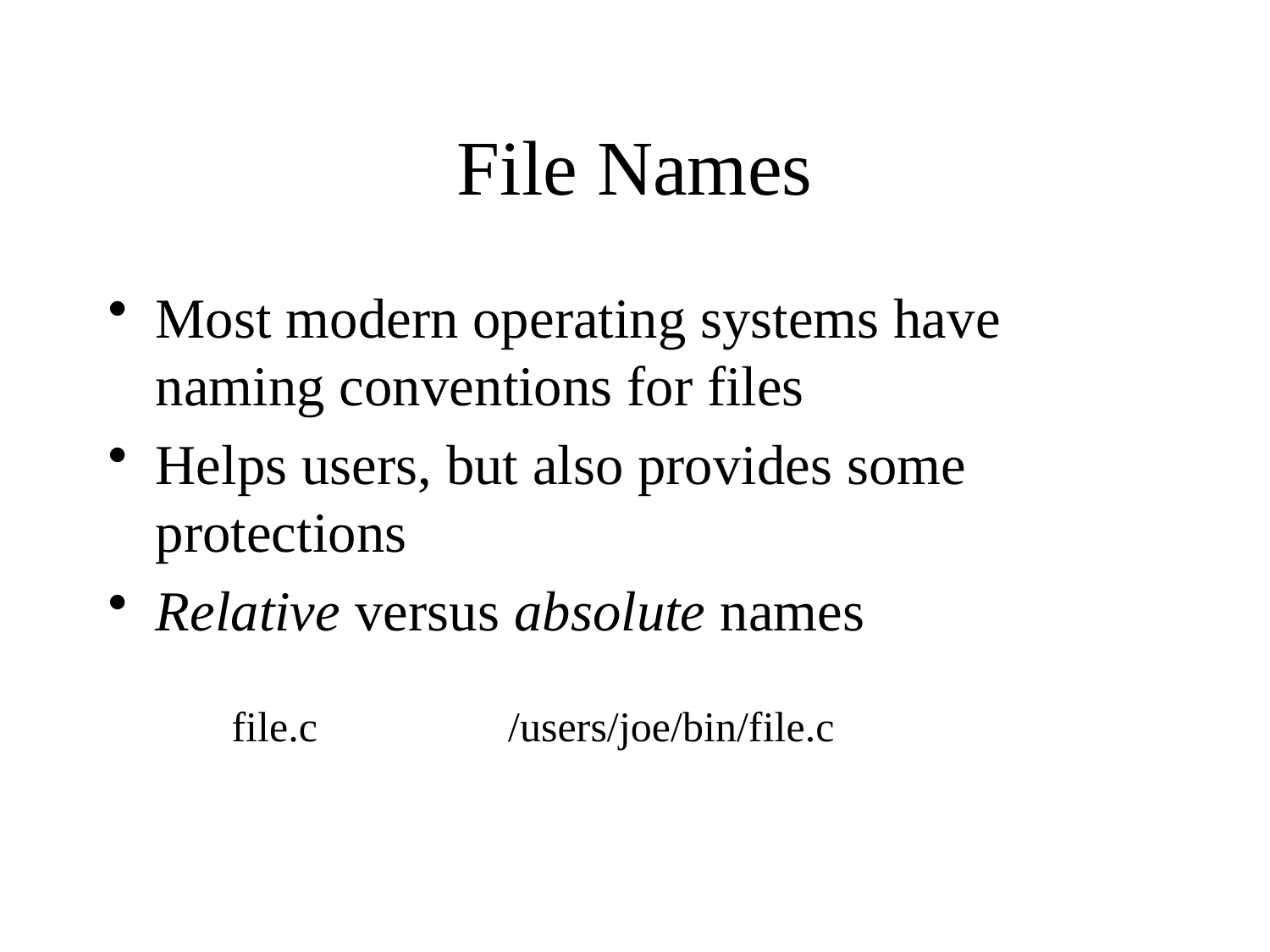

# File Names
Most modern operating systems have naming conventions for files
Helps users, but also provides some protections
Relative versus absolute names
file.c                  /users/joe/bin/file.c